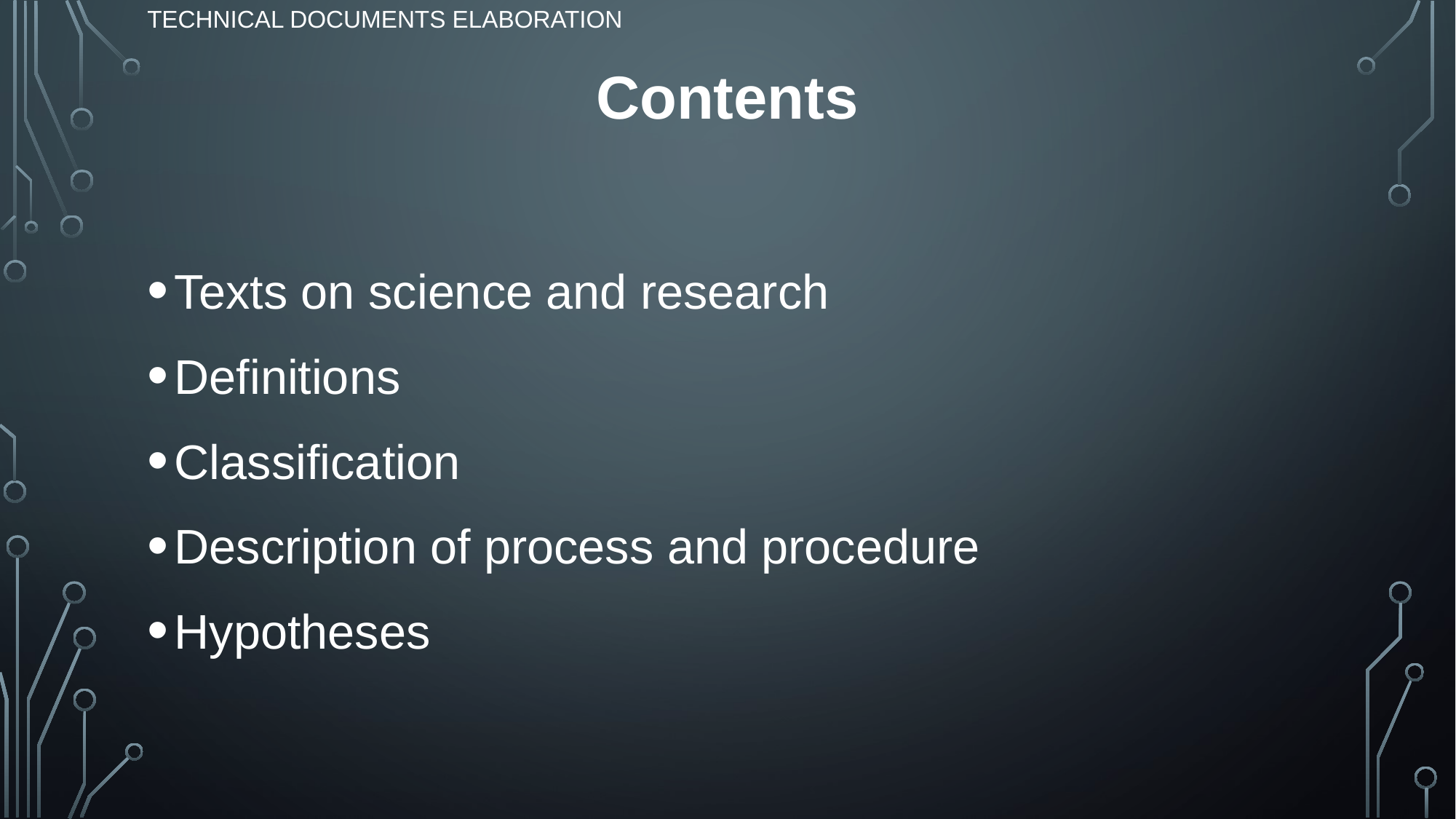

# TECHNICAL DOCUMENTS ELABORATION
Contents

Texts on science and research
Definitions
Classification
Description of process and procedure
Hypotheses